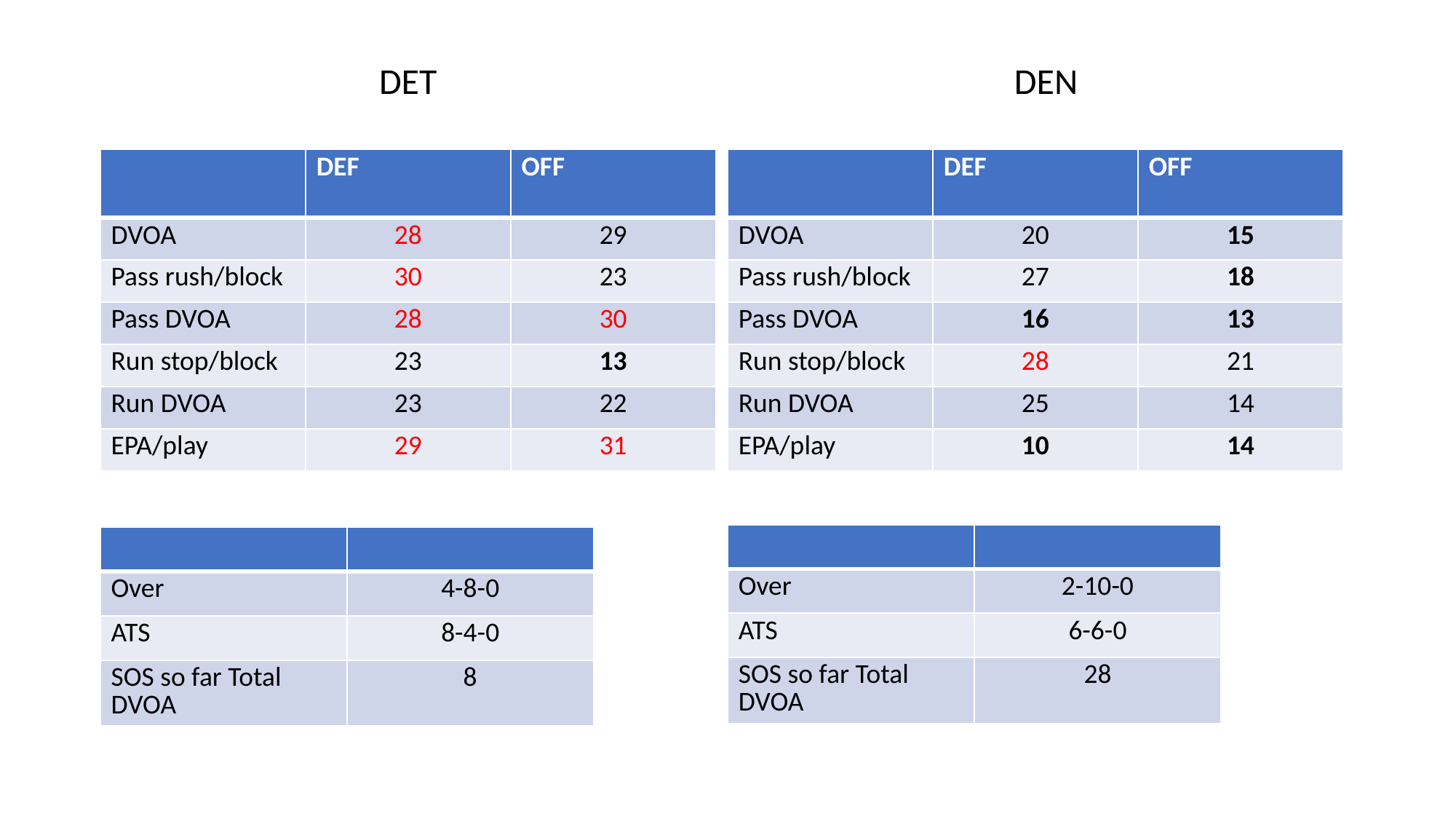

DET
DEN
|  | DEF | OFF |
| --- | --- | --- |
| DVOA | 28 | 29 |
| Pass rush/block | 30 | 23 |
| Pass DVOA | 28 | 30 |
| Run stop/block | 23 | 13 |
| Run DVOA | 23 | 22 |
| EPA/play | 29 | 31 |
|  | DEF | OFF |
| --- | --- | --- |
| DVOA | 20 | 15 |
| Pass rush/block | 27 | 18 |
| Pass DVOA | 16 | 13 |
| Run stop/block | 28 | 21 |
| Run DVOA | 25 | 14 |
| EPA/play | 10 | 14 |
|  |  |
| --- | --- |
| Over | 2-10-0 |
| ATS | 6-6-0 |
| SOS so far Total DVOA | 28 |
|  |  |
| --- | --- |
| Over | 4-8-0 |
| ATS | 8-4-0 |
| SOS so far Total DVOA | 8 |